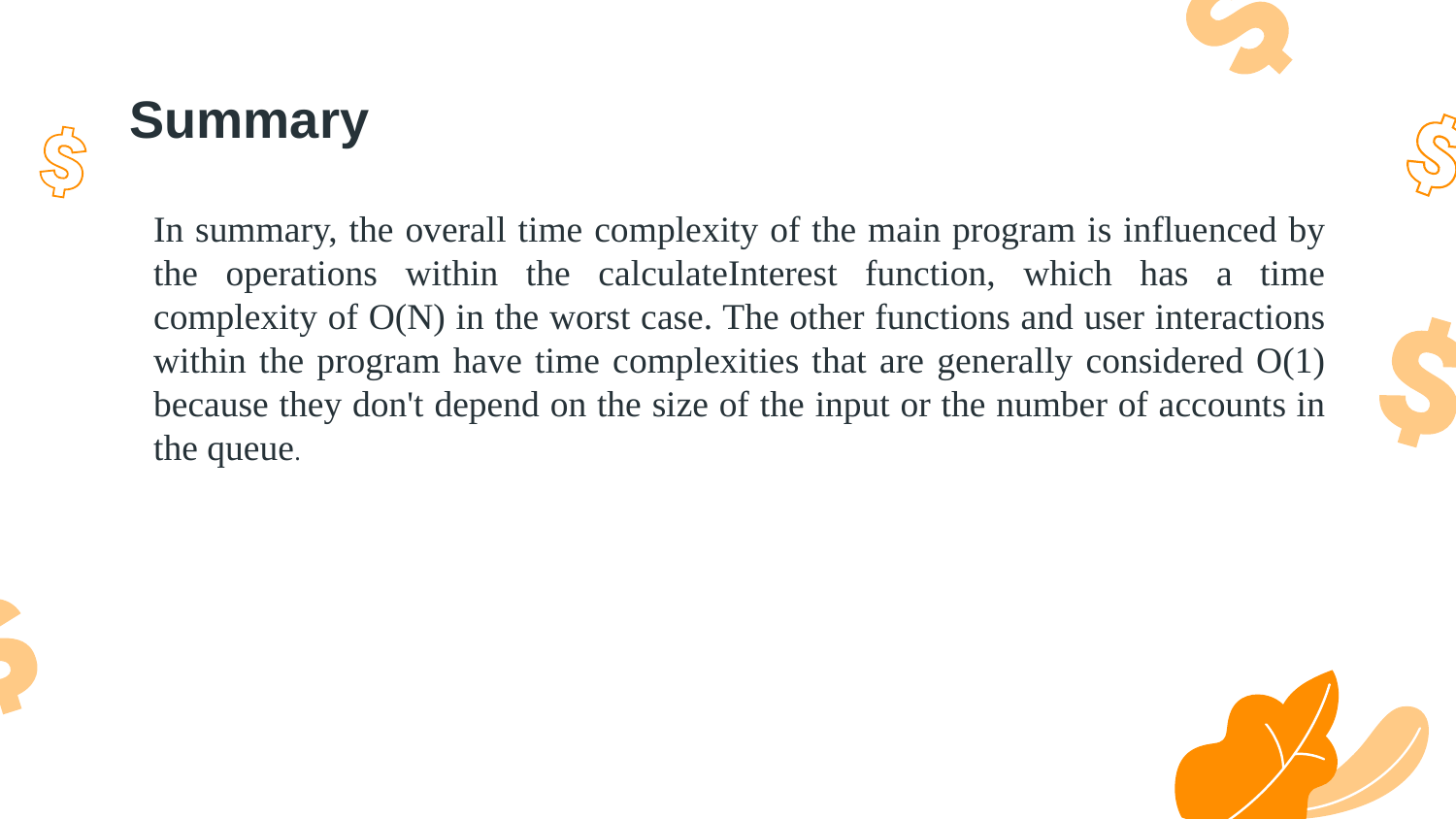

# Summary
In summary, the overall time complexity of the main program is influenced by the operations within the calculateInterest function, which has a time complexity of O(N) in the worst case. The other functions and user interactions within the program have time complexities that are generally considered O(1) because they don't depend on the size of the input or the number of accounts in the queue.